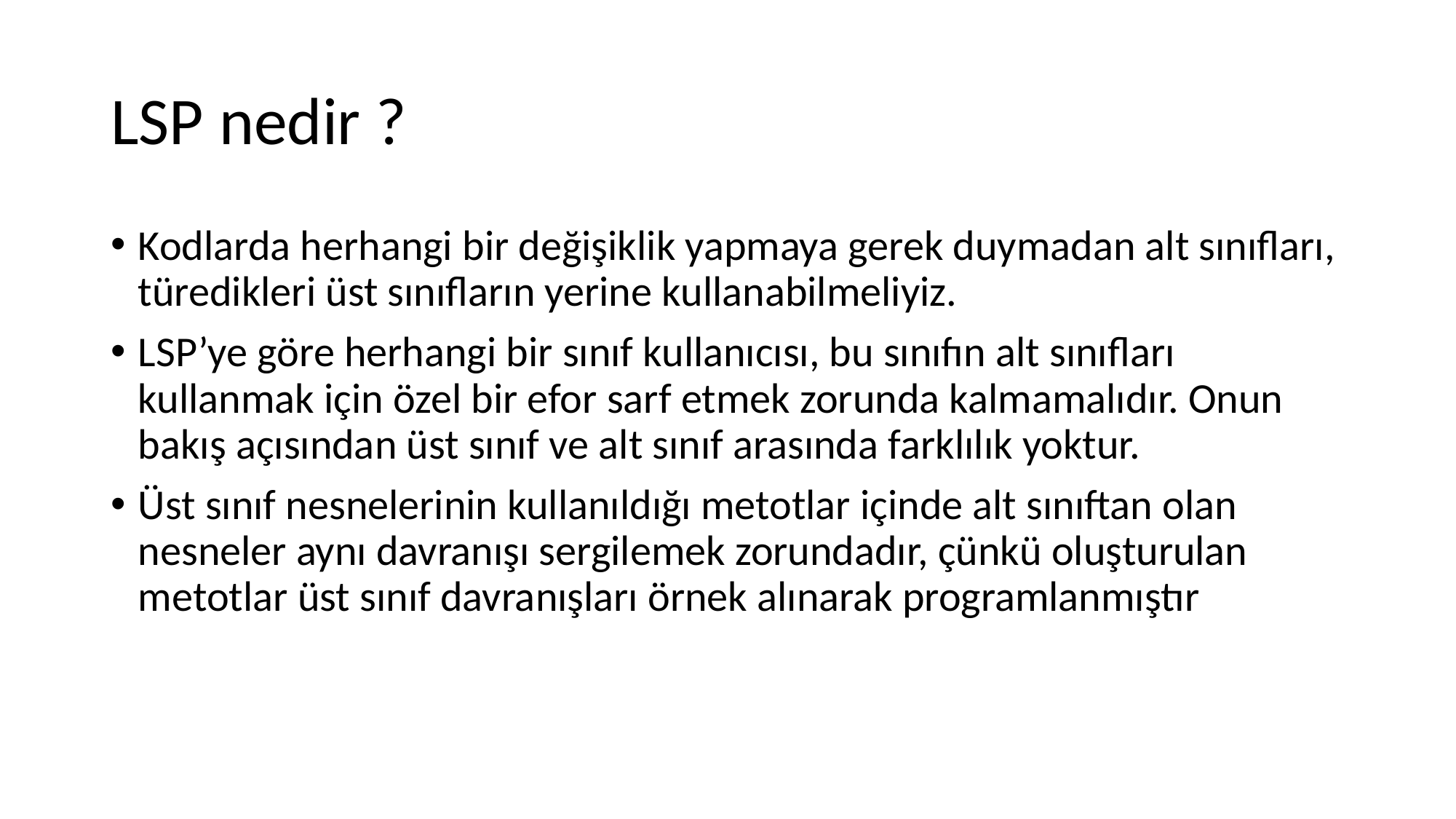

# LSP nedir ?
Kodlarda herhangi bir değişiklik yapmaya gerek duymadan alt sınıfları, türedikleri üst sınıfların yerine kullanabilmeliyiz.
LSP’ye göre herhangi bir sınıf kullanıcısı, bu sınıfın alt sınıfları kullanmak için özel bir efor sarf etmek zorunda kalmamalıdır. Onun bakış açısından üst sınıf ve alt sınıf arasında farklılık yoktur.
Üst sınıf nesnelerinin kullanıldığı metotlar içinde alt sınıftan olan nesneler aynı davranışı sergilemek zorundadır, çünkü oluşturulan metotlar üst sınıf davranışları örnek alınarak programlanmıştır